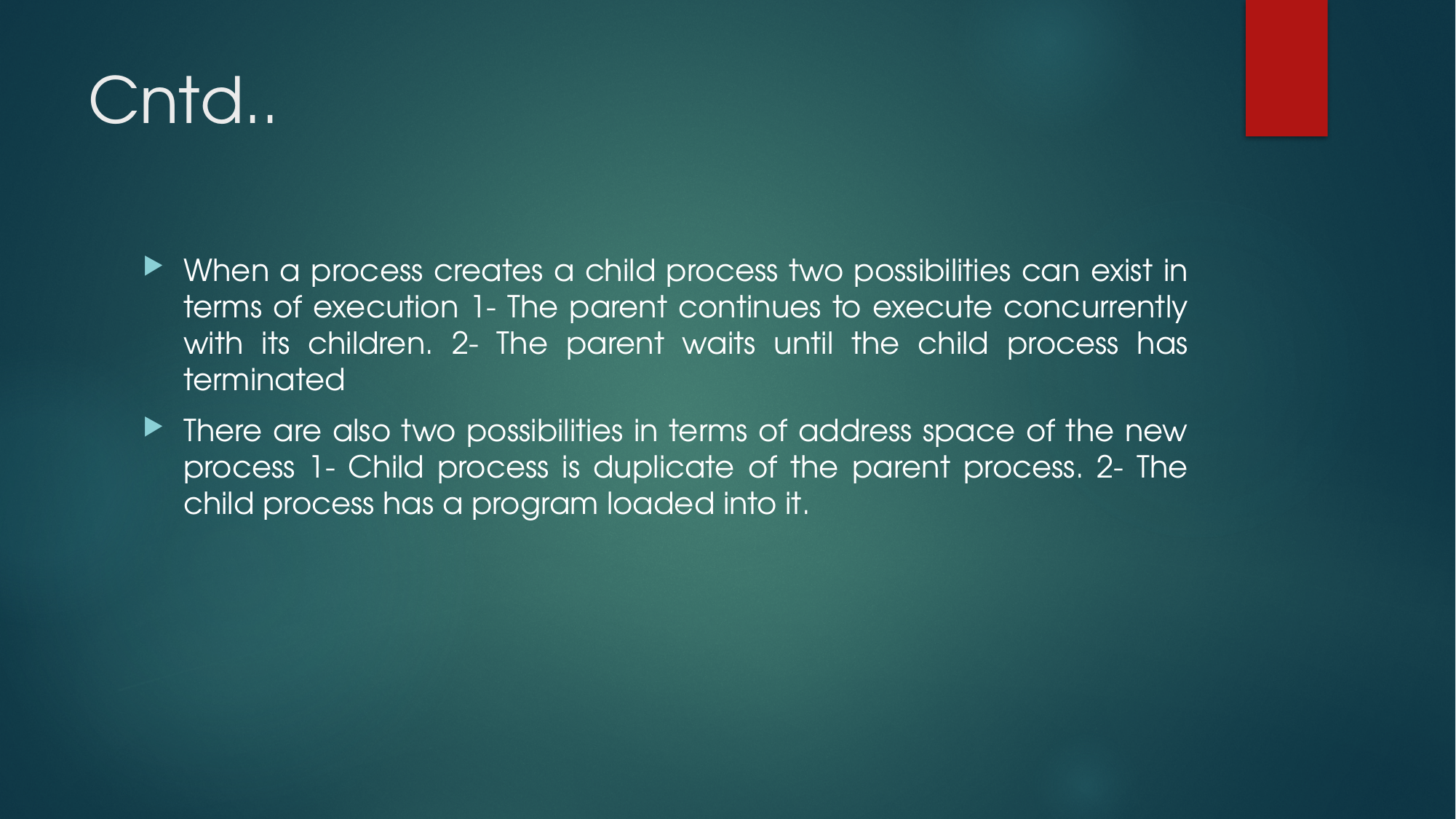

# Cntd..
When a process creates a child process two possibilities can exist in terms of execution 1- The parent continues to execute concurrently with its children. 2- The parent waits until the child process has terminated
There are also two possibilities in terms of address space of the new process 1- Child process is duplicate of the parent process. 2- The child process has a program loaded into it.